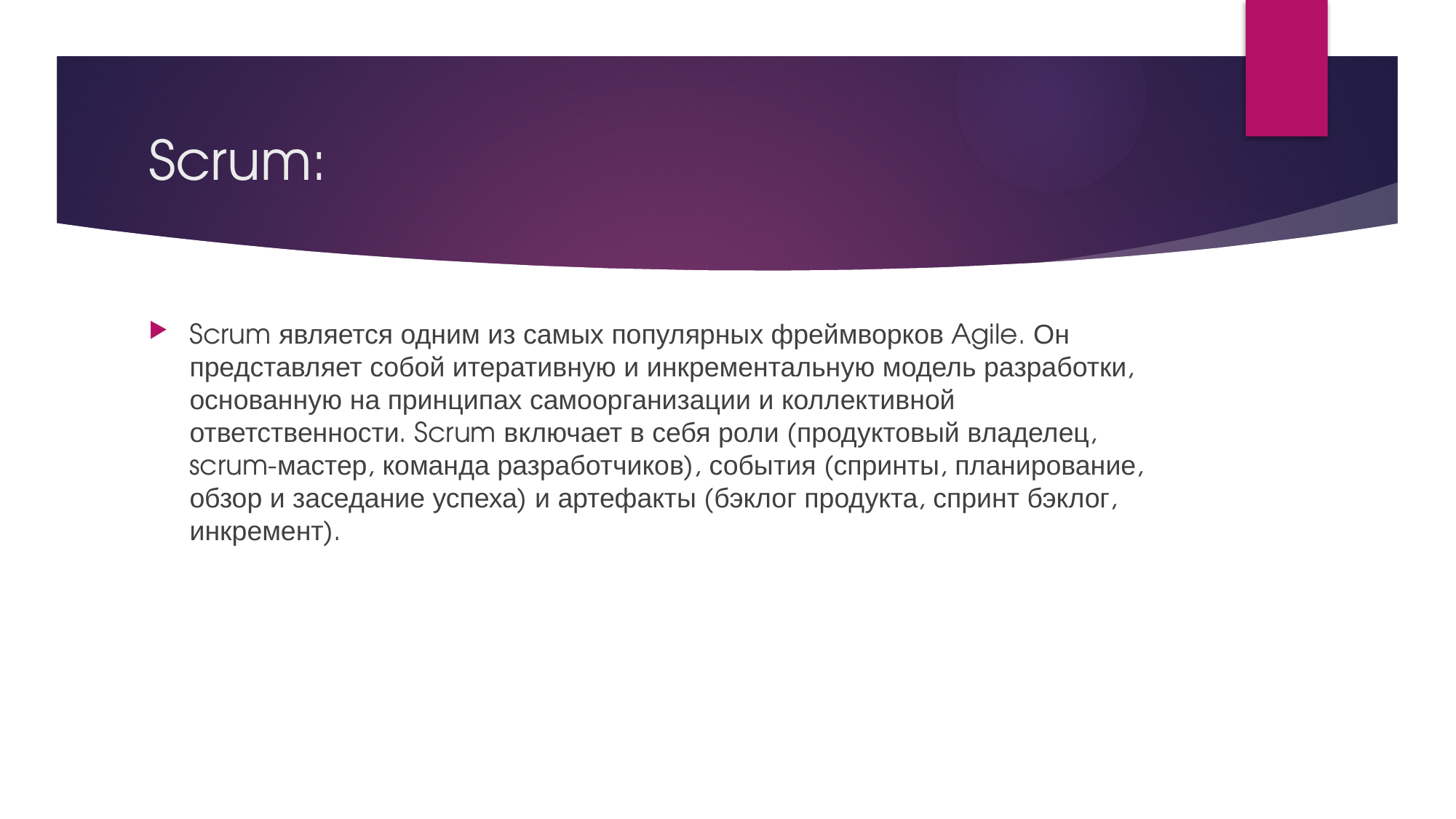

# Scrum:
Scrum является одним из самых популярных фреймворков Agile. Он представляет собой итеративную и инкрементальную модель разработки, основанную на принципах самоорганизации и коллективной ответственности. Scrum включает в себя роли (продуктовый владелец, scrum-мастер, команда разработчиков), события (спринты, планирование, обзор и заседание успеха) и артефакты (бэклог продукта, спринт бэклог, инкремент).